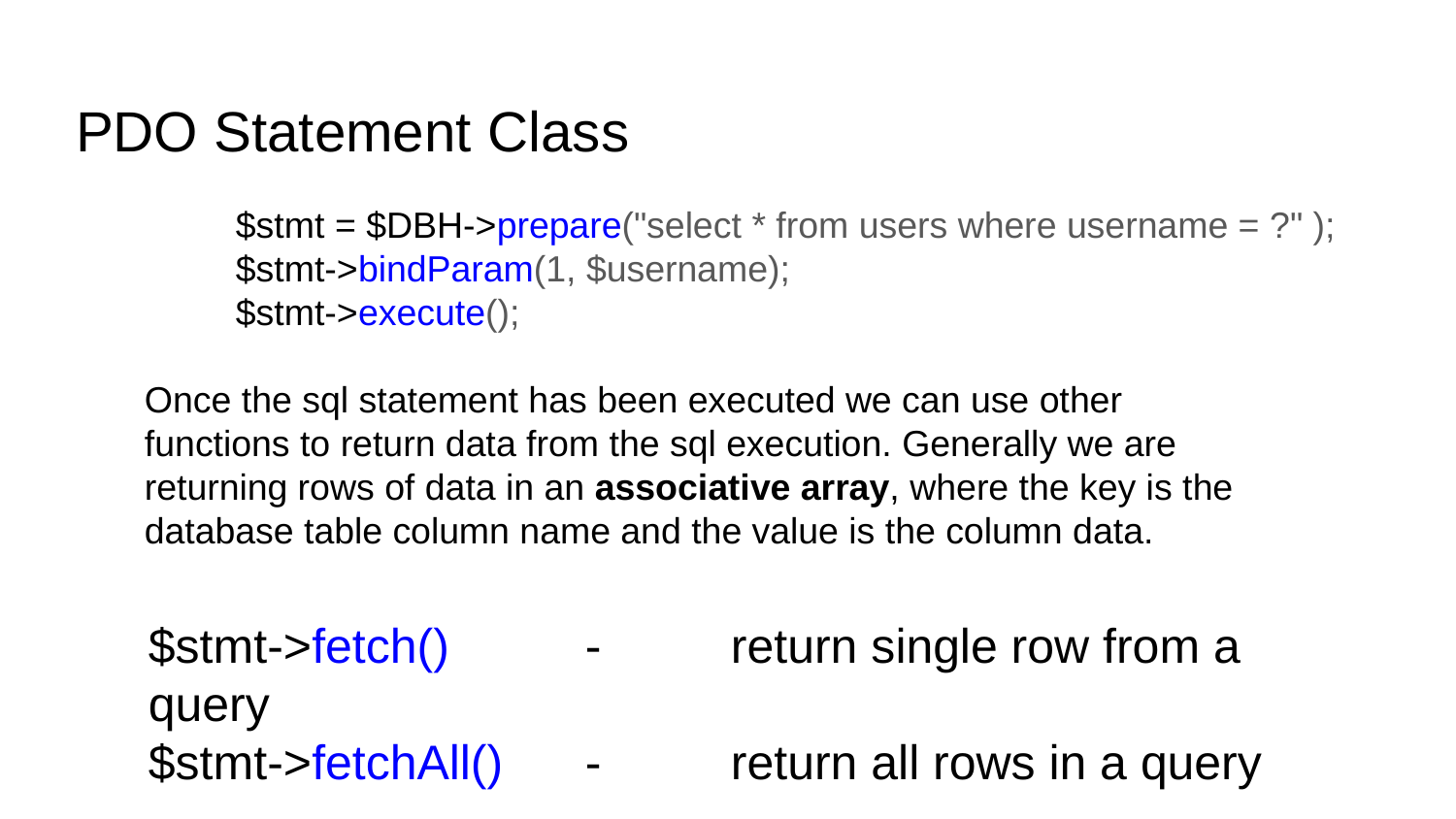

# PDO Statement Class
	$stmt = $DBH->prepare("select * from users where username = ?" );
	$stmt->bindParam(1, $username);
	$stmt->execute();

Once the sql statement has been executed we can use other functions to return data from the sql execution. Generally we are returning rows of data in an associative array, where the key is the database table column name and the value is the column data.
$stmt->fetch()	-	return single row from a query
$stmt->fetchAll()	-	return all rows in a query